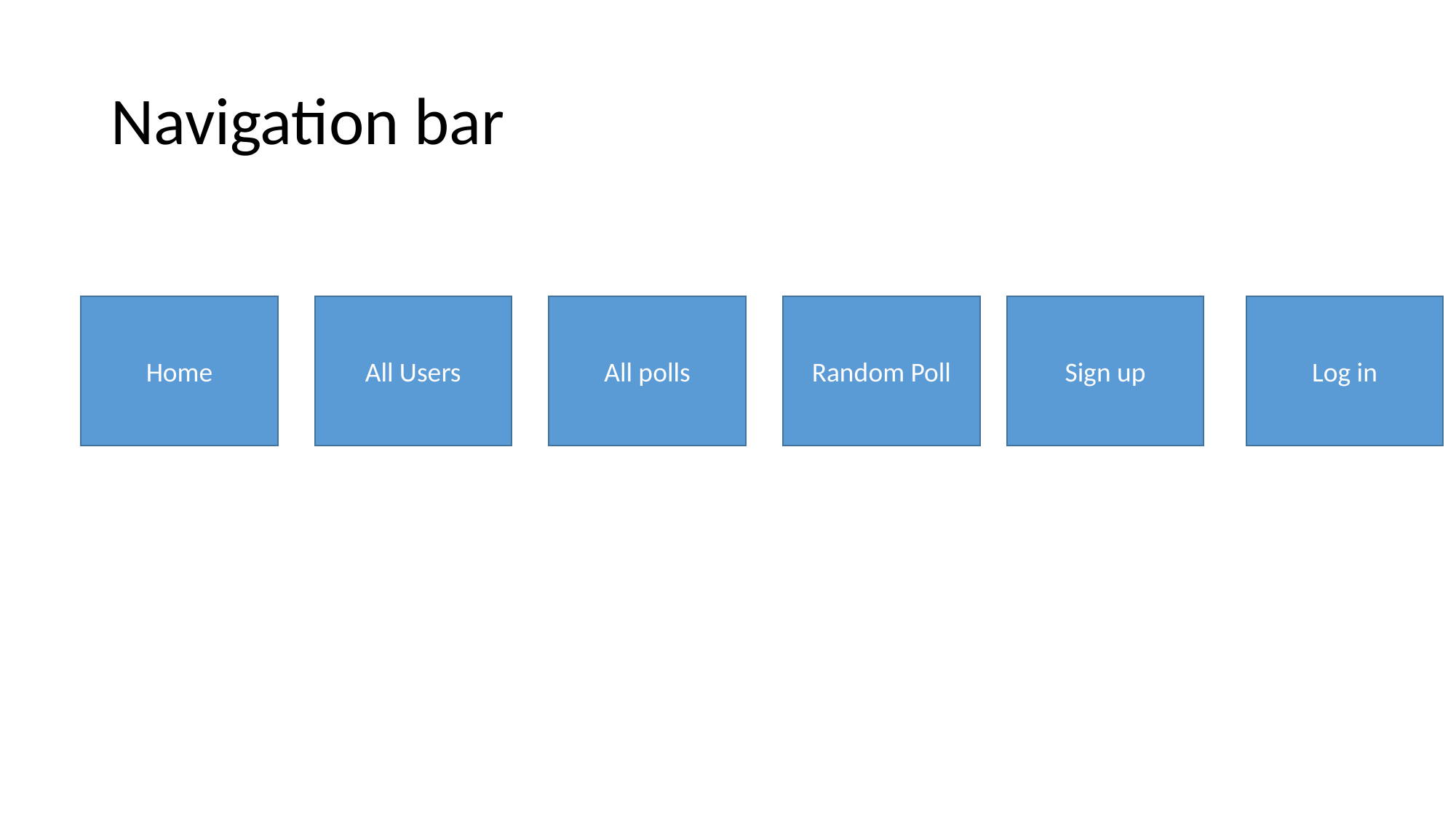

# Navigation bar
Home
All Users
All polls
Random Poll
Sign up
Log in